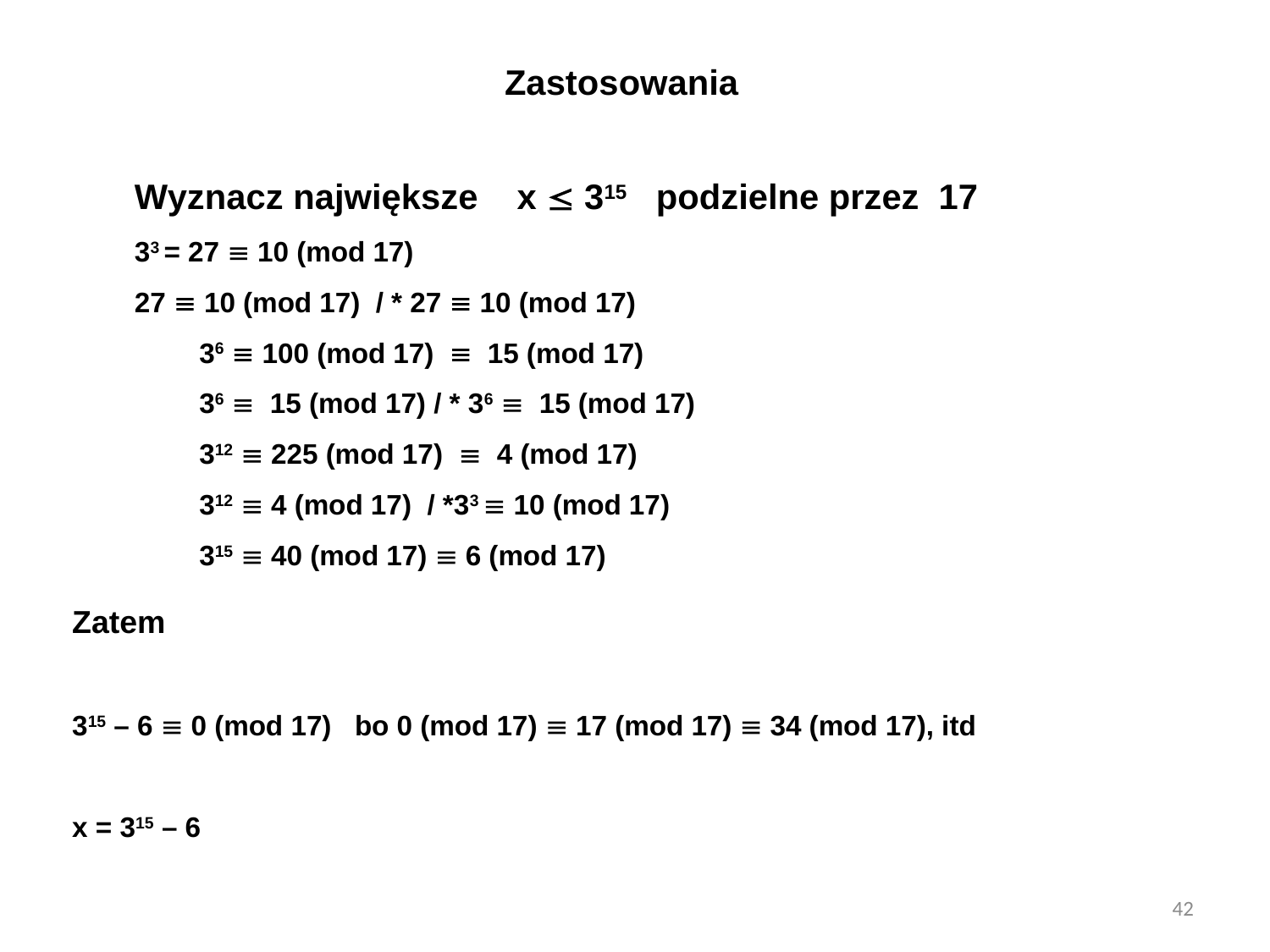

Zastosowania

Wyznacz największe    x ≤ 315   podzielne przez  17
33 = 27 ≡ 10 (mod 17)
27 ≡ 10 (mod 17)  / * 27 ≡ 10 (mod 17)
	36 ≡ 100 (mod 17)  ≡  15 (mod 17)
	36 ≡  15 (mod 17) / * 36 ≡  15 (mod 17)
	312 ≡ 225 (mod 17)  ≡  4 (mod 17)
	312 ≡ 4 (mod 17)  / *33 ≡ 10 (mod 17)
	315 ≡ 40 (mod 17) ≡ 6 (mod 17)
Zatem

315 – 6 ≡ 0 (mod 17)   bo 0 (mod 17) ≡ 17 (mod 17) ≡ 34 (mod 17), itd

x = 315 – 6
42